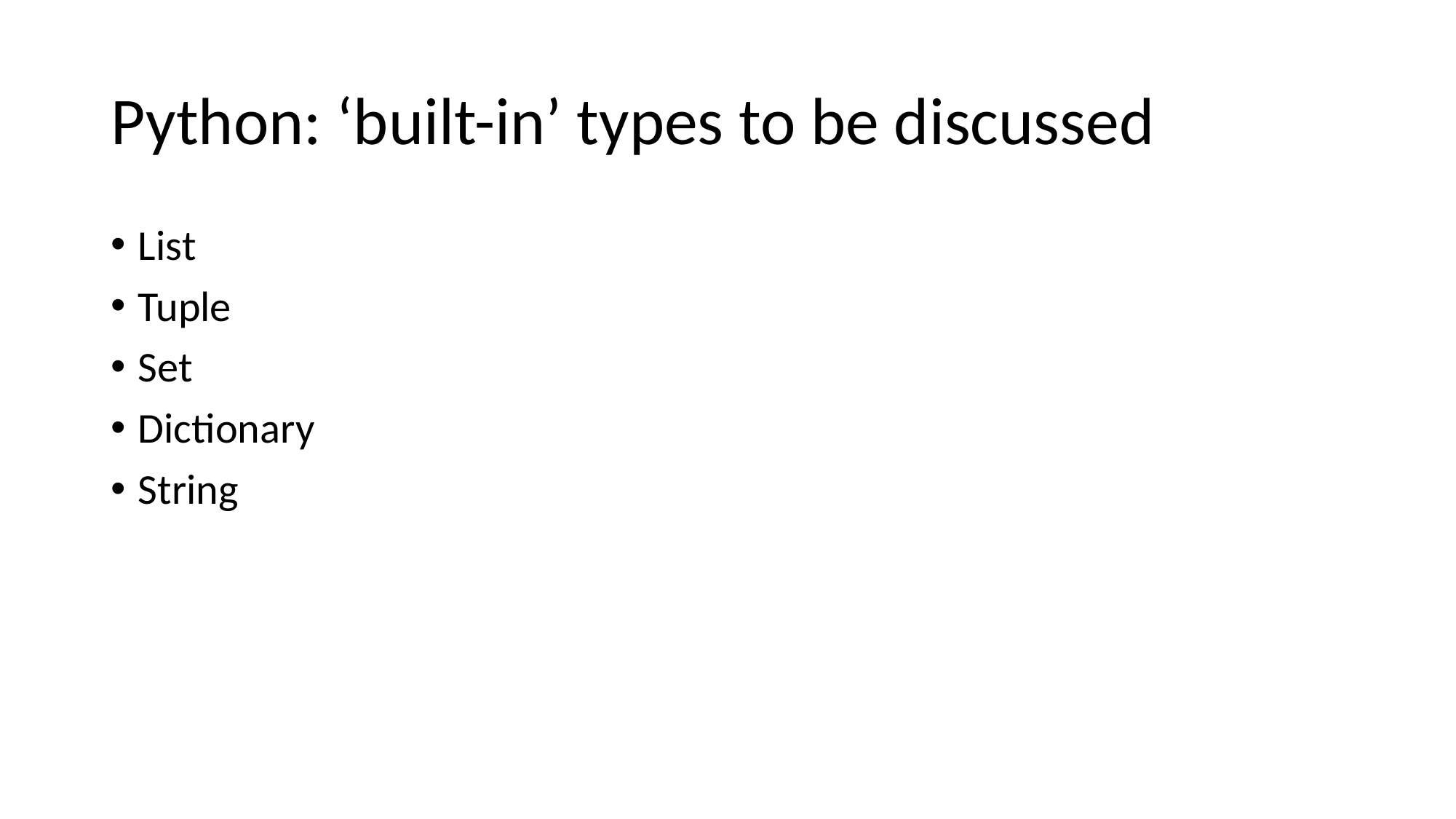

# Python: ‘built-in’ types to be discussed
List
Tuple
Set
Dictionary
String